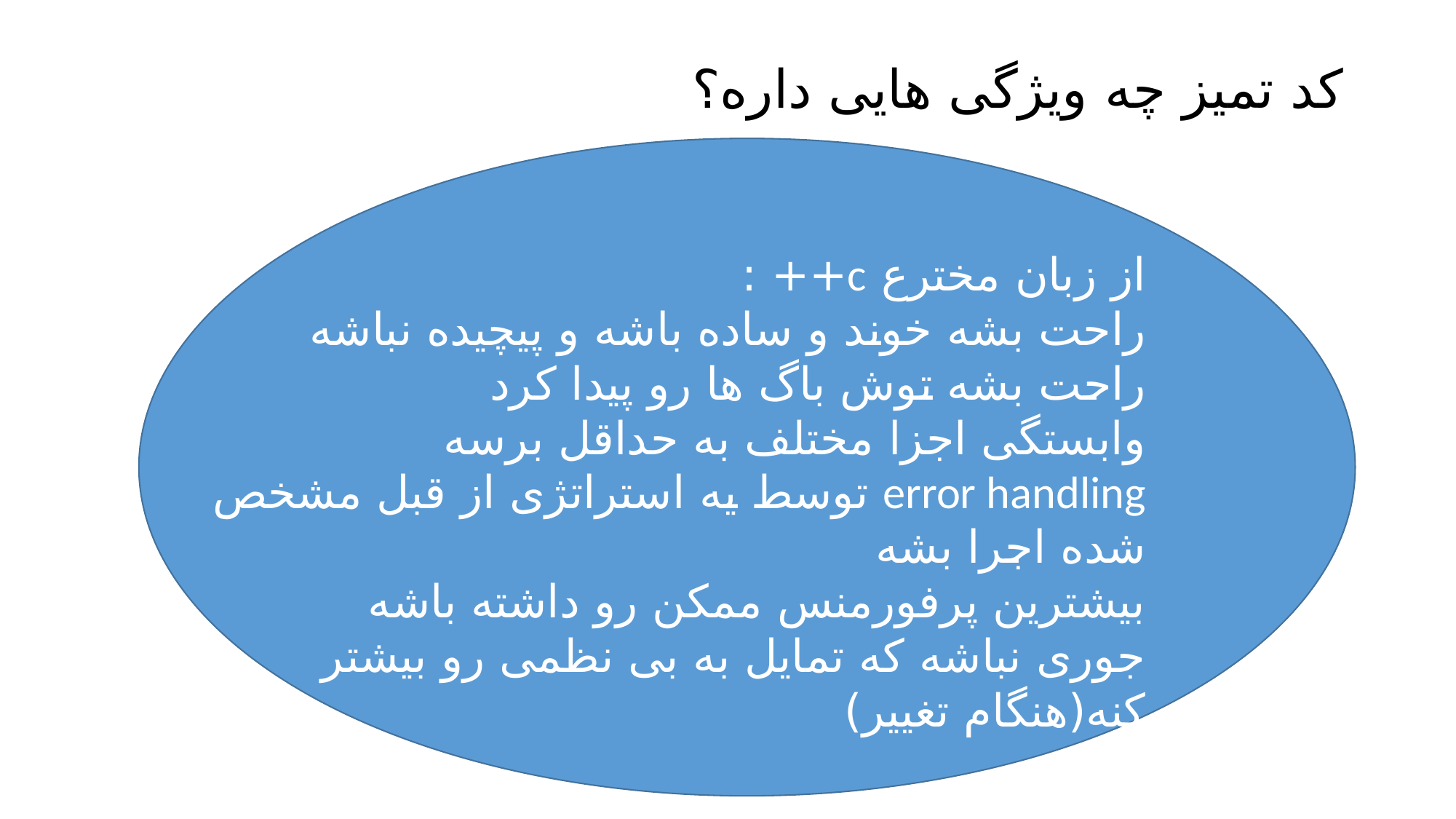

# کد تمیز چه ویژگی هایی داره؟

از زبان مخترع c++ :
راحت بشه خوند و ساده باشه و پیچیده نباشه
راحت بشه توش باگ ها رو پیدا کرد
وابستگی اجزا مختلف به حداقل برسه
error handling توسط یه استراتژی از قبل مشخص شده اجرا بشه
بیشترین پرفورمنس ممکن رو داشته باشه
جوری نباشه که تمایل به بی نظمی رو بیشتر کنه(هنگام تغییر)